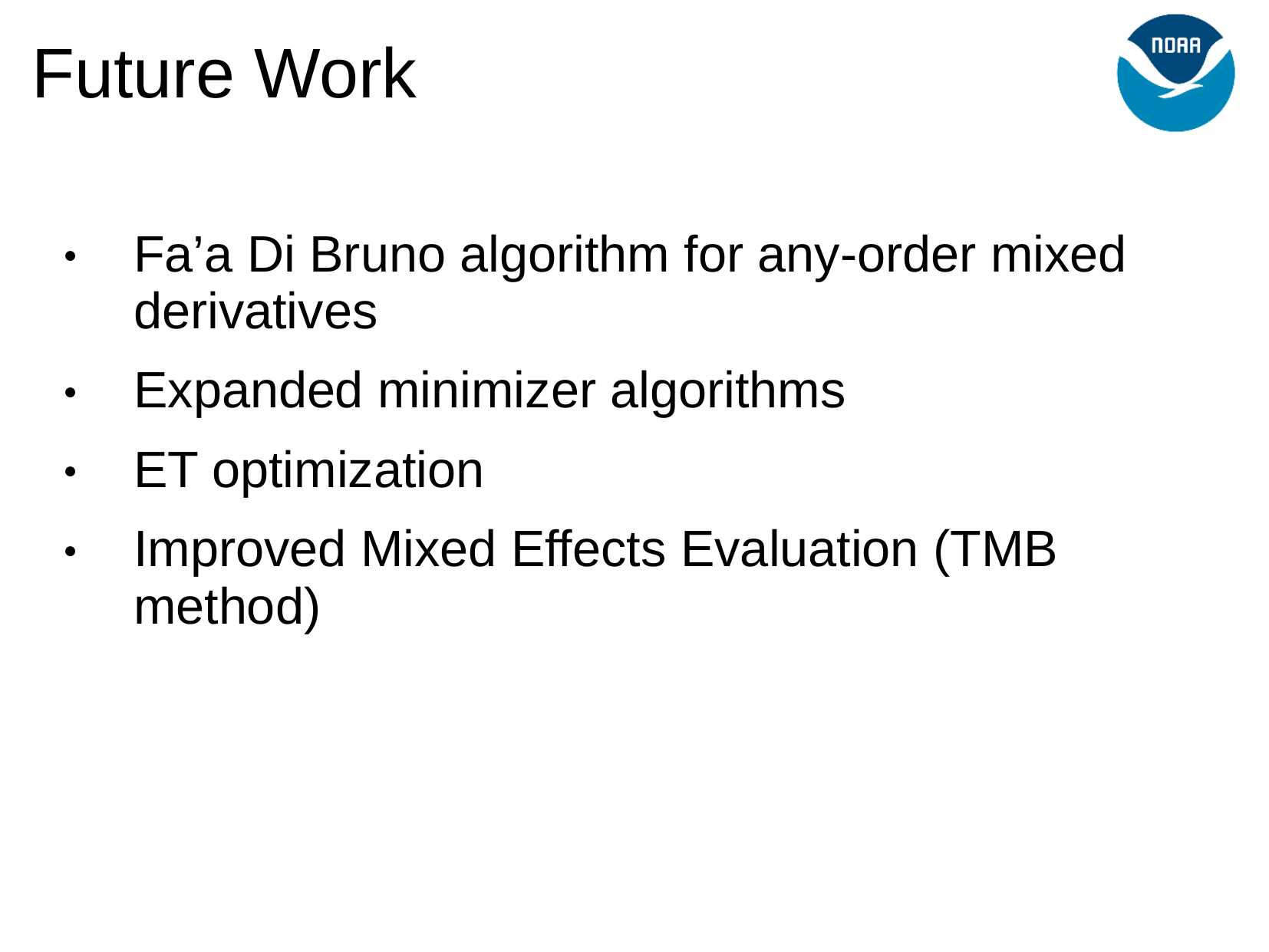

Future Work
Fa’a Di Bruno algorithm for any-order mixed derivatives
Expanded minimizer algorithms
ET optimization
Improved Mixed Effects Evaluation (TMB method)